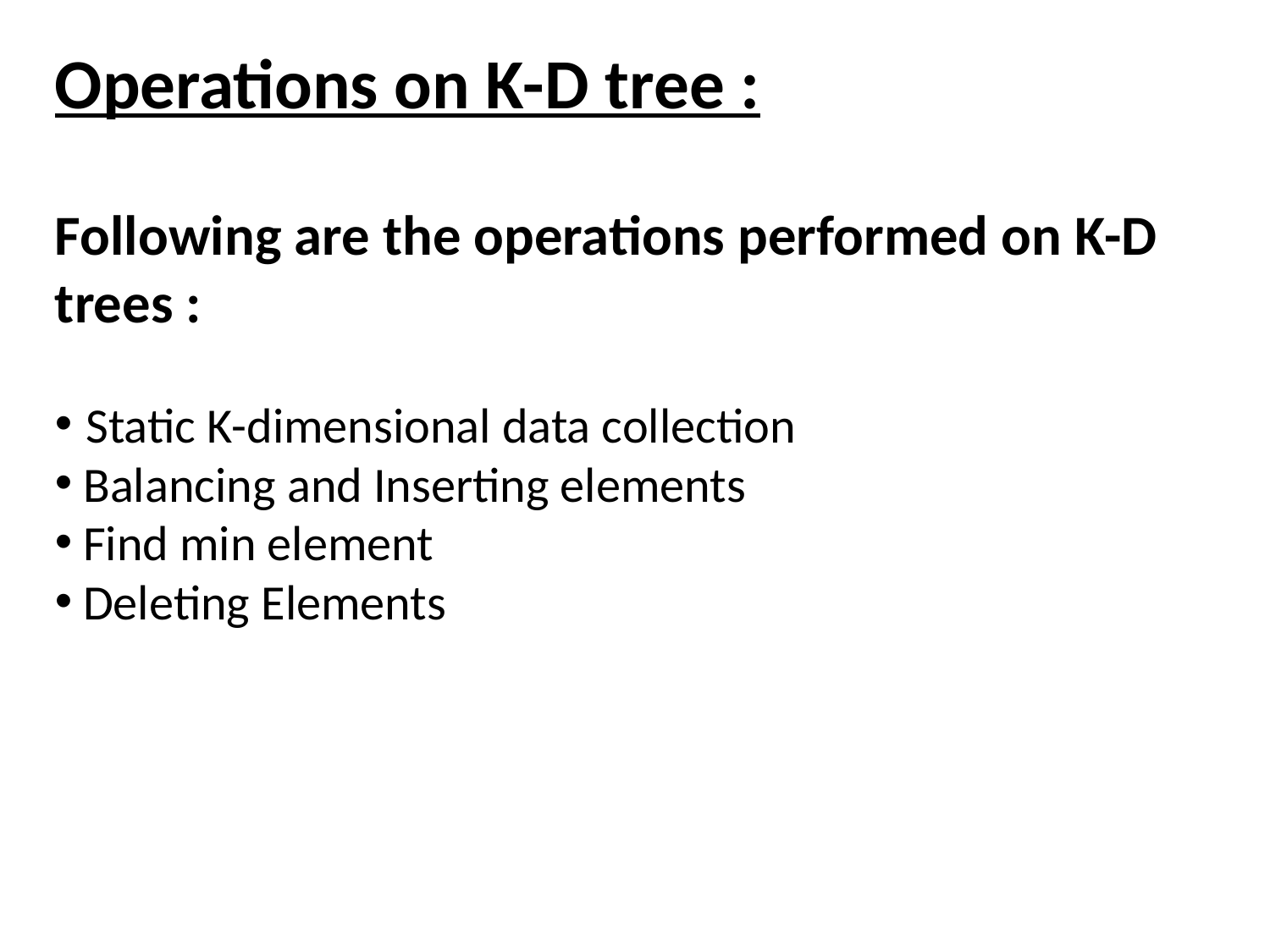

Operations on K-D tree :

Following are the operations performed on K-D trees :

 Static K-dimensional data collection
 Balancing and Inserting elements
 Find min element
 Deleting Elements